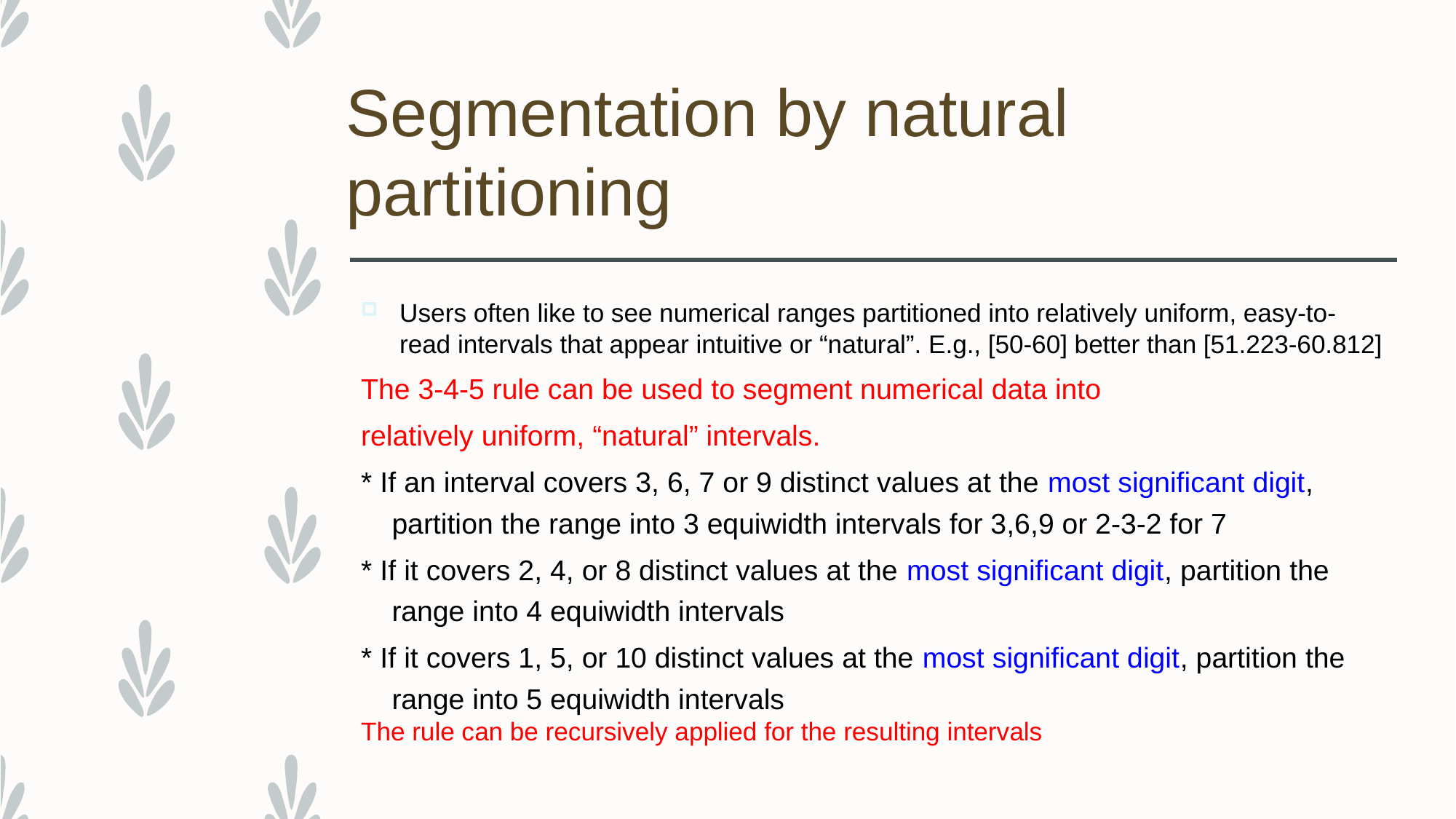

# Segmentation by natural partitioning
Users often like to see numerical ranges partitioned into relatively uniform, easy-to-read intervals that appear intuitive or “natural”. E.g., [50-60] better than [51.223-60.812]
The 3-4-5 rule can be used to segment numerical data into
relatively uniform, “natural” intervals.
* If an interval covers 3, 6, 7 or 9 distinct values at the most significant digit, partition the range into 3 equiwidth intervals for 3,6,9 or 2-3-2 for 7
* If it covers 2, 4, or 8 distinct values at the most significant digit, partition the range into 4 equiwidth intervals
* If it covers 1, 5, or 10 distinct values at the most significant digit, partition the range into 5 equiwidth intervals
The rule can be recursively applied for the resulting intervals